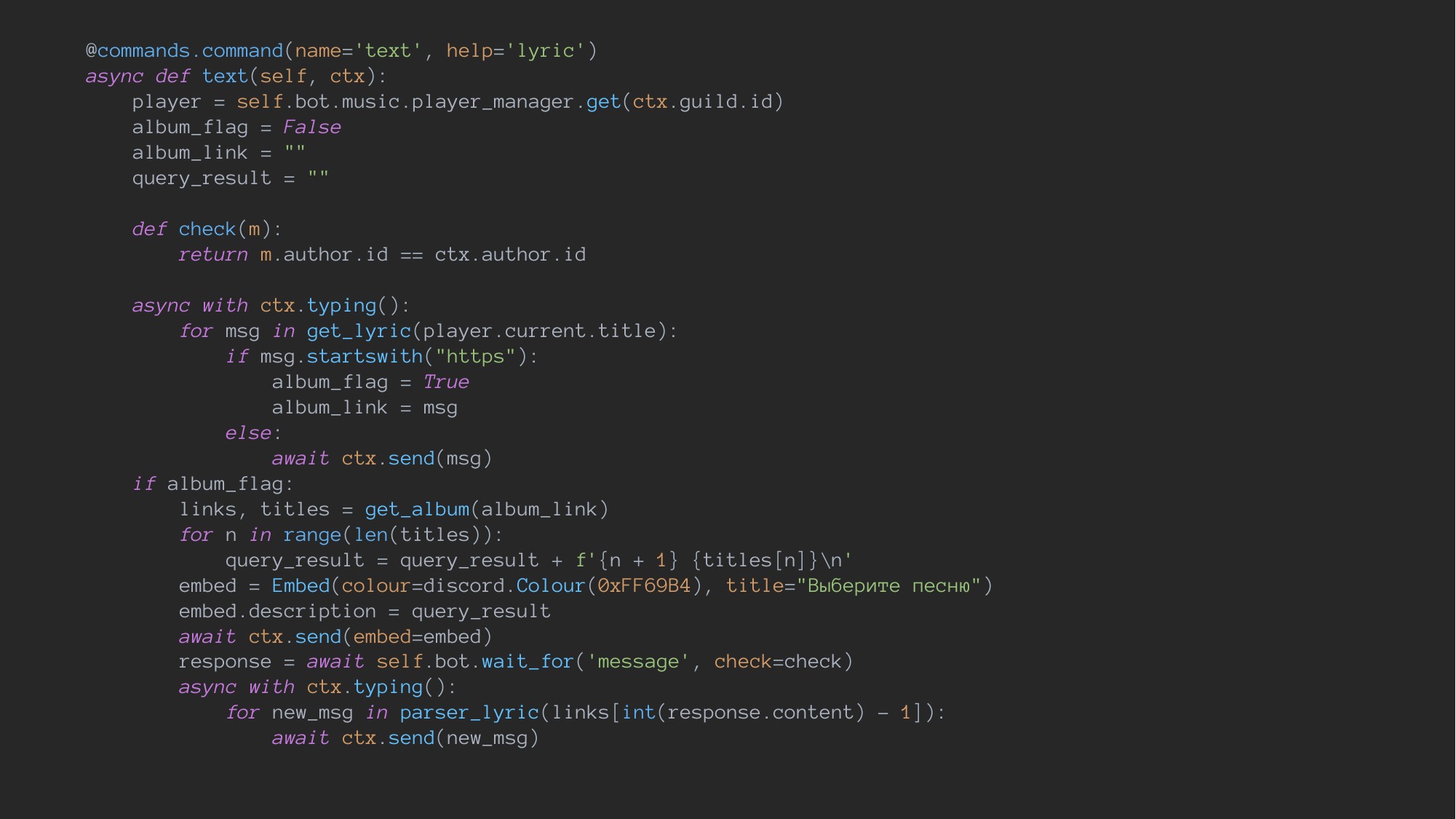

@commands.command(name='text', help='lyric')
async def text(self, ctx):
    player = self.bot.music.player_manager.get(ctx.guild.id)
    album_flag = False
    album_link = ""
    query_result = ""
    def check(m):
        return m.author.id == ctx.author.id
    async with ctx.typing():
        for msg in get_lyric(player.current.title):
            if msg.startswith("https"):
                album_flag = True
                album_link = msg
            else:
                await ctx.send(msg)
    if album_flag:
        links, titles = get_album(album_link)
        for n in range(len(titles)):
            query_result = query_result + f'{n + 1} {titles[n]}\n'
        embed = Embed(colour=discord.Colour(0xFF69B4), title="Выберите песню")
        embed.description = query_result
        await ctx.send(embed=embed)
        response = await self.bot.wait_for('message', check=check)
        async with ctx.typing():
            for new_msg in parser_lyric(links[int(response.content) - 1]):
                await ctx.send(new_msg)